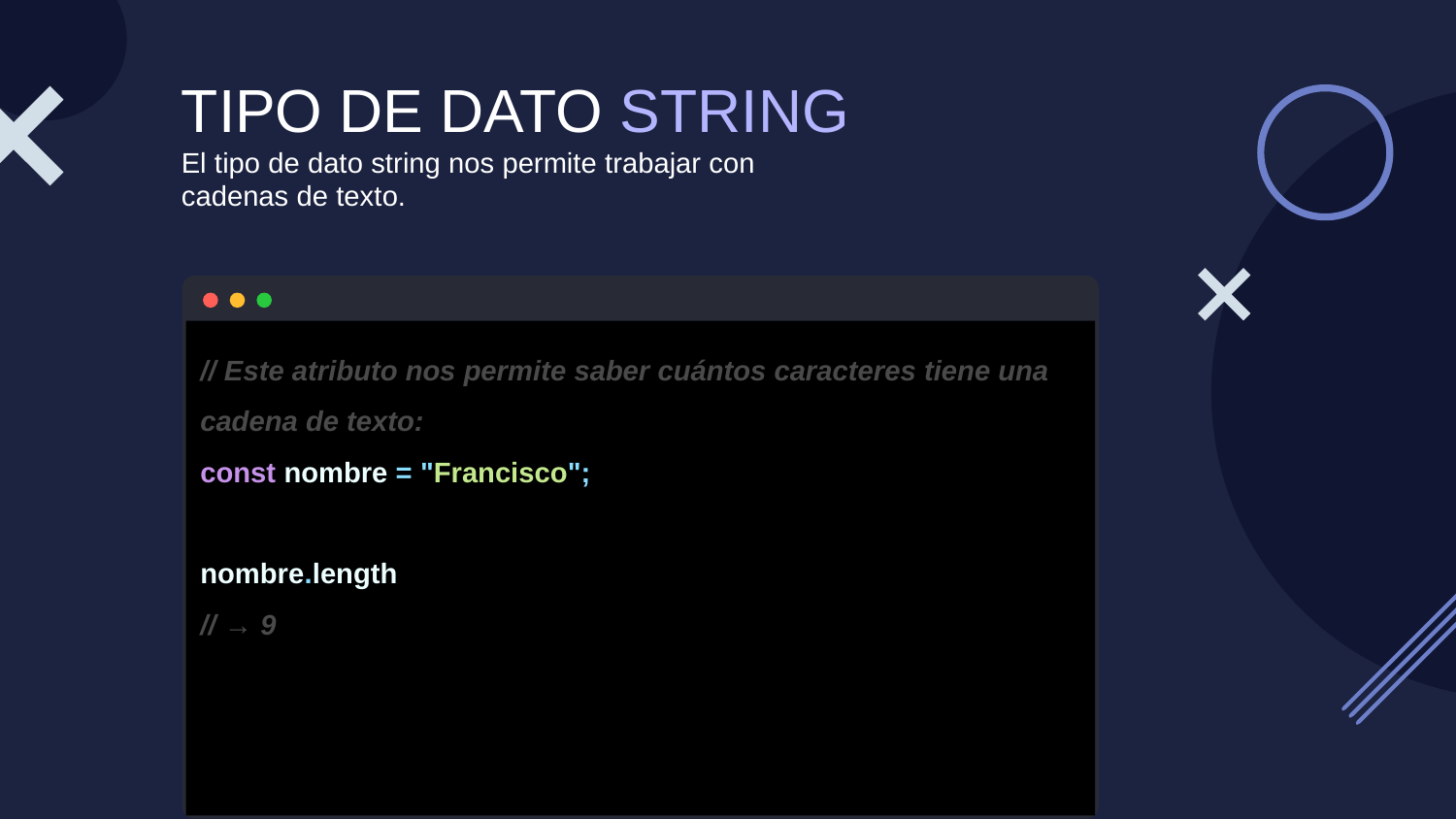

# TIPO DE DATO STRING
El tipo de dato string nos permite trabajar con cadenas de texto.

// Este atributo nos permite saber cuántos caracteres tiene una cadena de texto:
const nombre = "Francisco";

nombre.length
// → 9